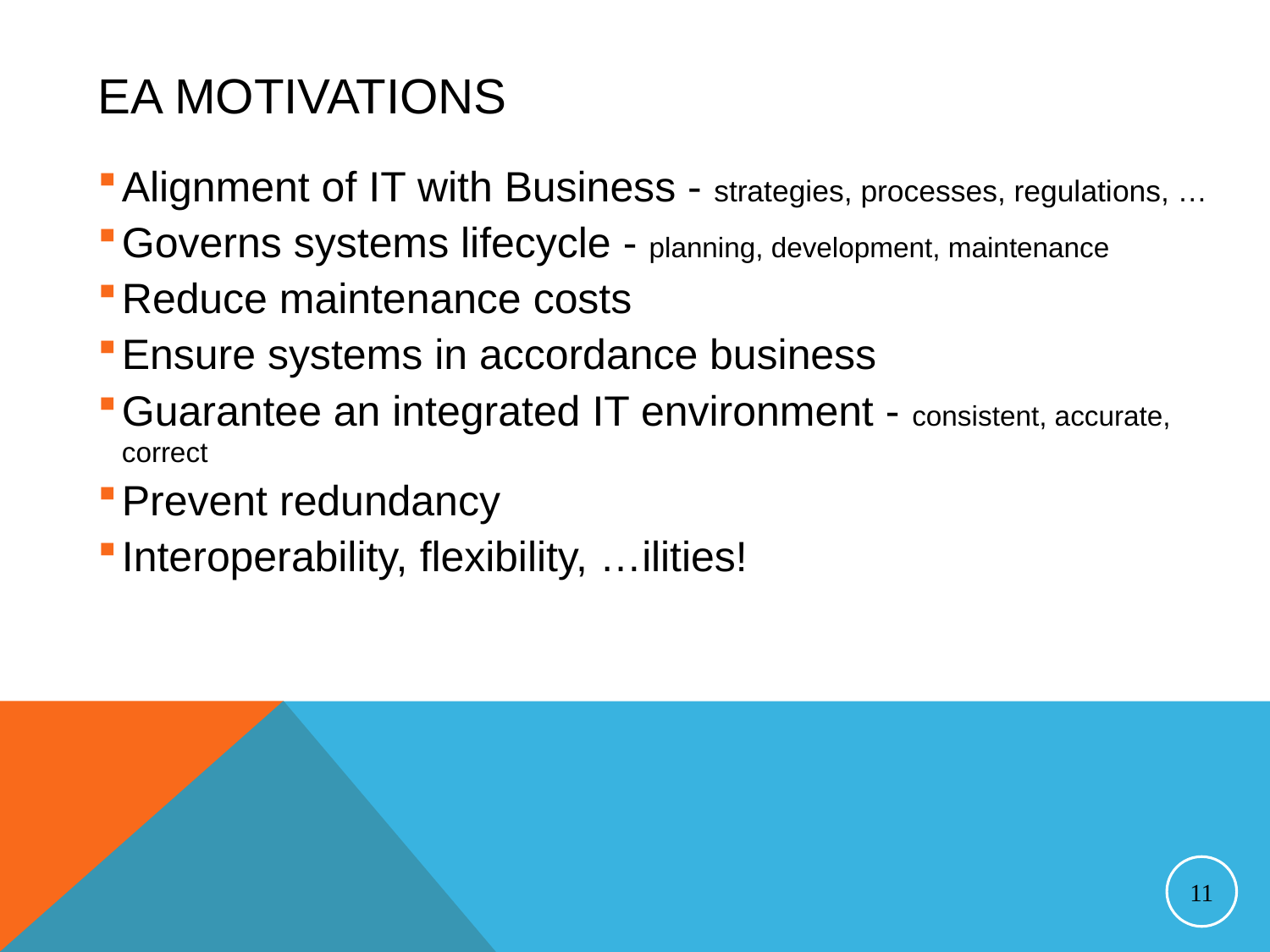

# EA Motivations
Alignment of IT with Business - strategies, processes, regulations, …
Governs systems lifecycle - planning, development, maintenance
Reduce maintenance costs
Ensure systems in accordance business
Guarantee an integrated IT environment - consistent, accurate, correct
Prevent redundancy
Interoperability, flexibility, …ilities!

11